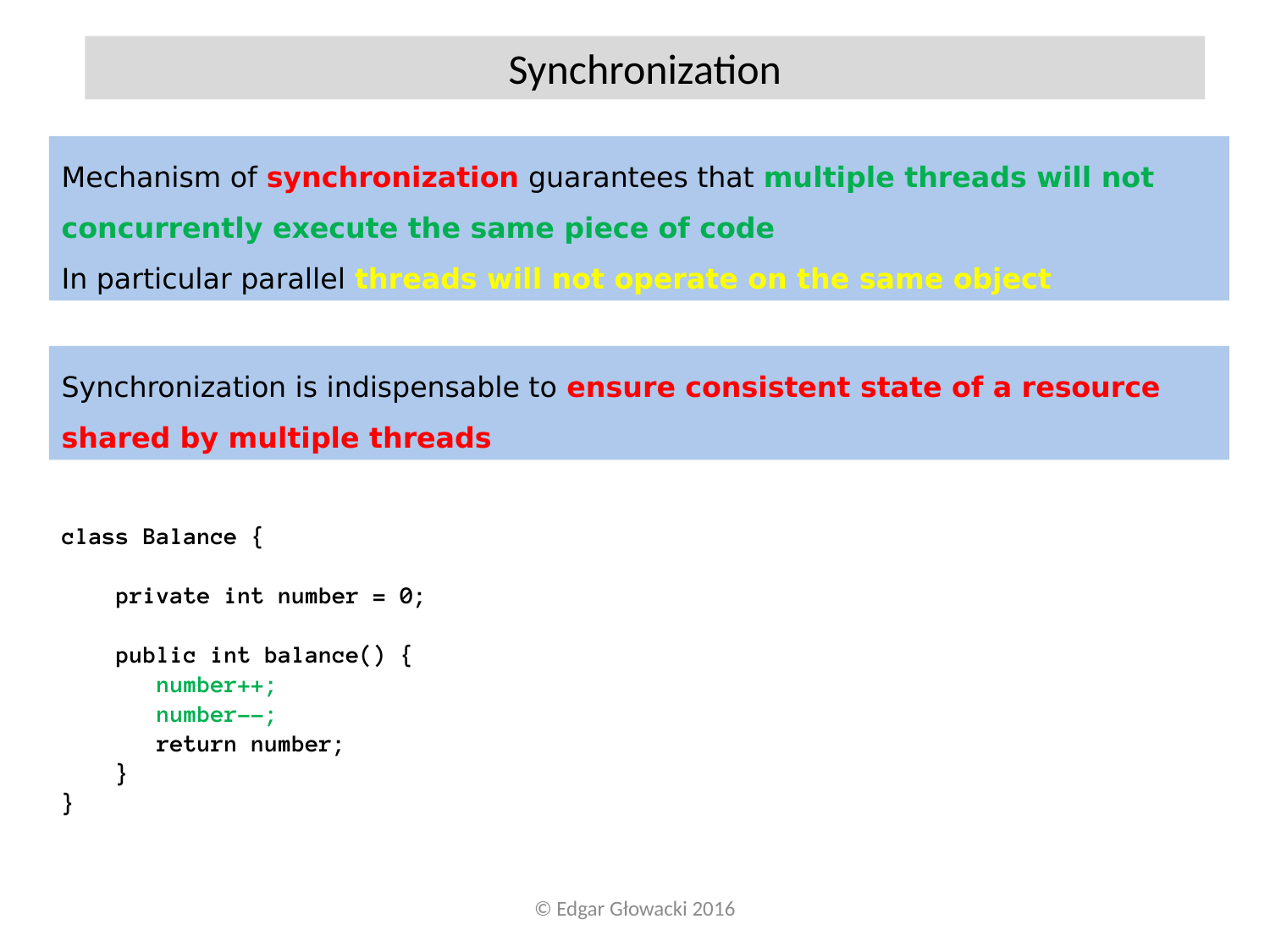

Synchronization
Mechanism of synchronization guarantees that multiple threads will not concurrently execute the same piece of code
In particular parallel threads will not operate on the same object
Synchronization is indispensable to ensure consistent state of a resource shared by multiple threads
class Balance {

    private int number = 0;

    public int balance() {
       number++;
       number--;
       return number;
    }
}
© Edgar Głowacki 2016